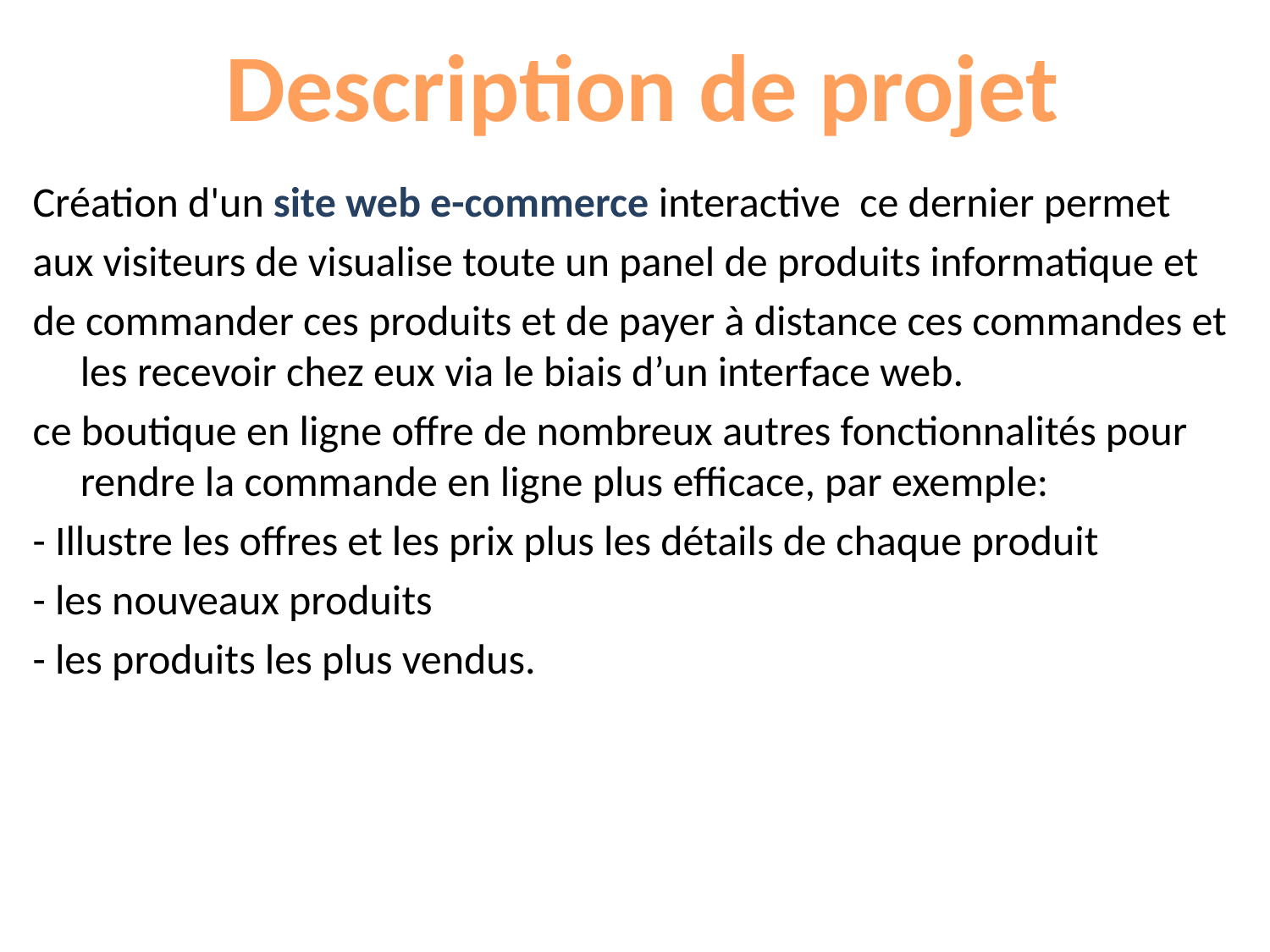

Description de projet
Création d'un site web e-commerce interactive  ce dernier permet
aux visiteurs de visualise toute un panel de produits informatique et
de commander ces produits et de payer à distance ces commandes et les recevoir chez eux via le biais d’un interface web.
ce boutique en ligne offre de nombreux autres fonctionnalités pour rendre la commande en ligne plus efficace, par exemple:
- Illustre les offres et les prix plus les détails de chaque produit
- les nouveaux produits
- les produits les plus vendus.